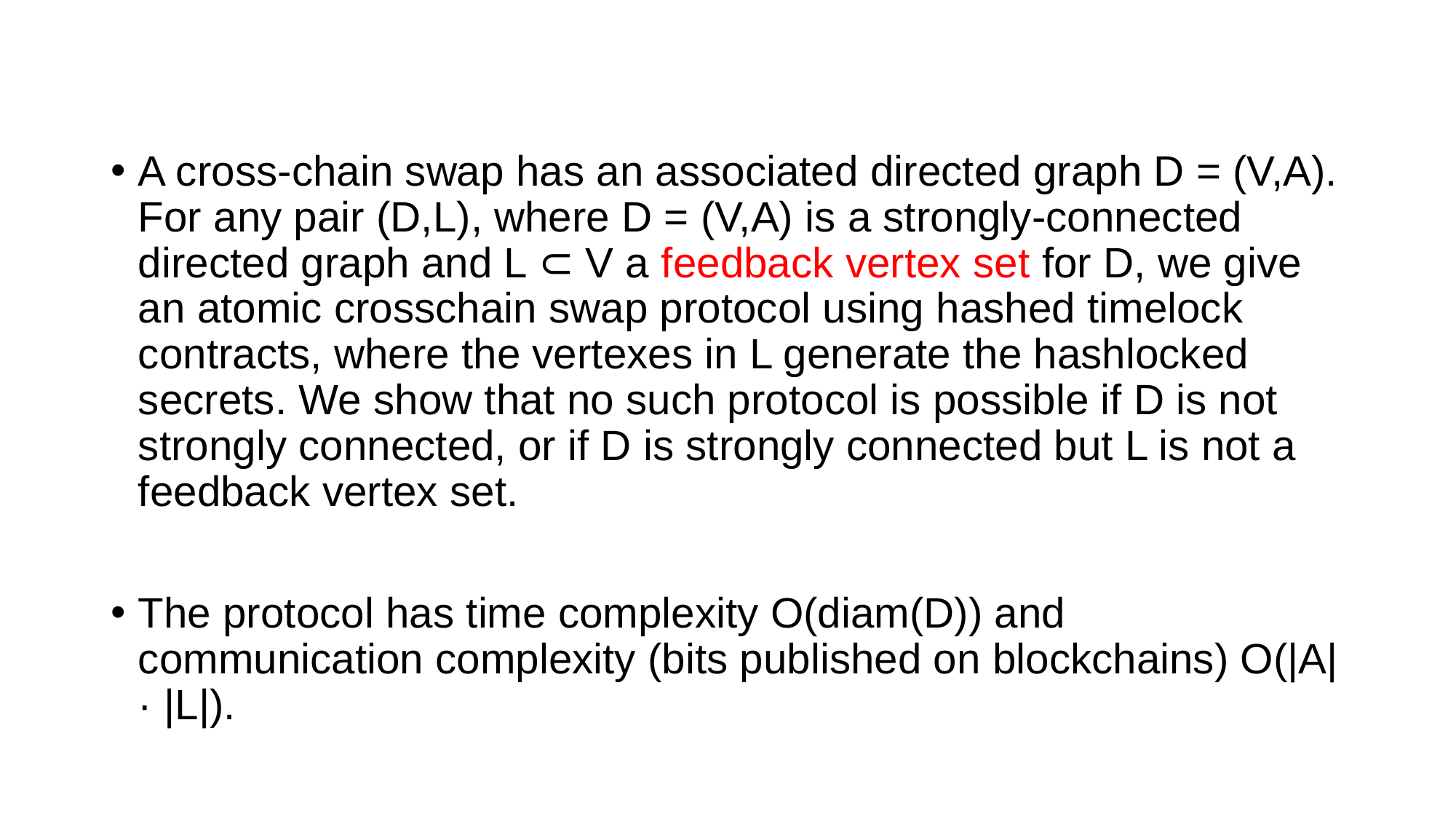

#
A cross-chain swap has an associated directed graph D = (V,A). For any pair (D,L), where D = (V,A) is a strongly-connected directed graph and L ⊂ V a feedback vertex set for D, we give an atomic crosschain swap protocol using hashed timelock contracts, where the vertexes in L generate the hashlocked secrets. We show that no such protocol is possible if D is not strongly connected, or if D is strongly connected but L is not a feedback vertex set.

The protocol has time complexity O(diam(D)) and communication complexity (bits published on blockchains) O(|A| · |L|).